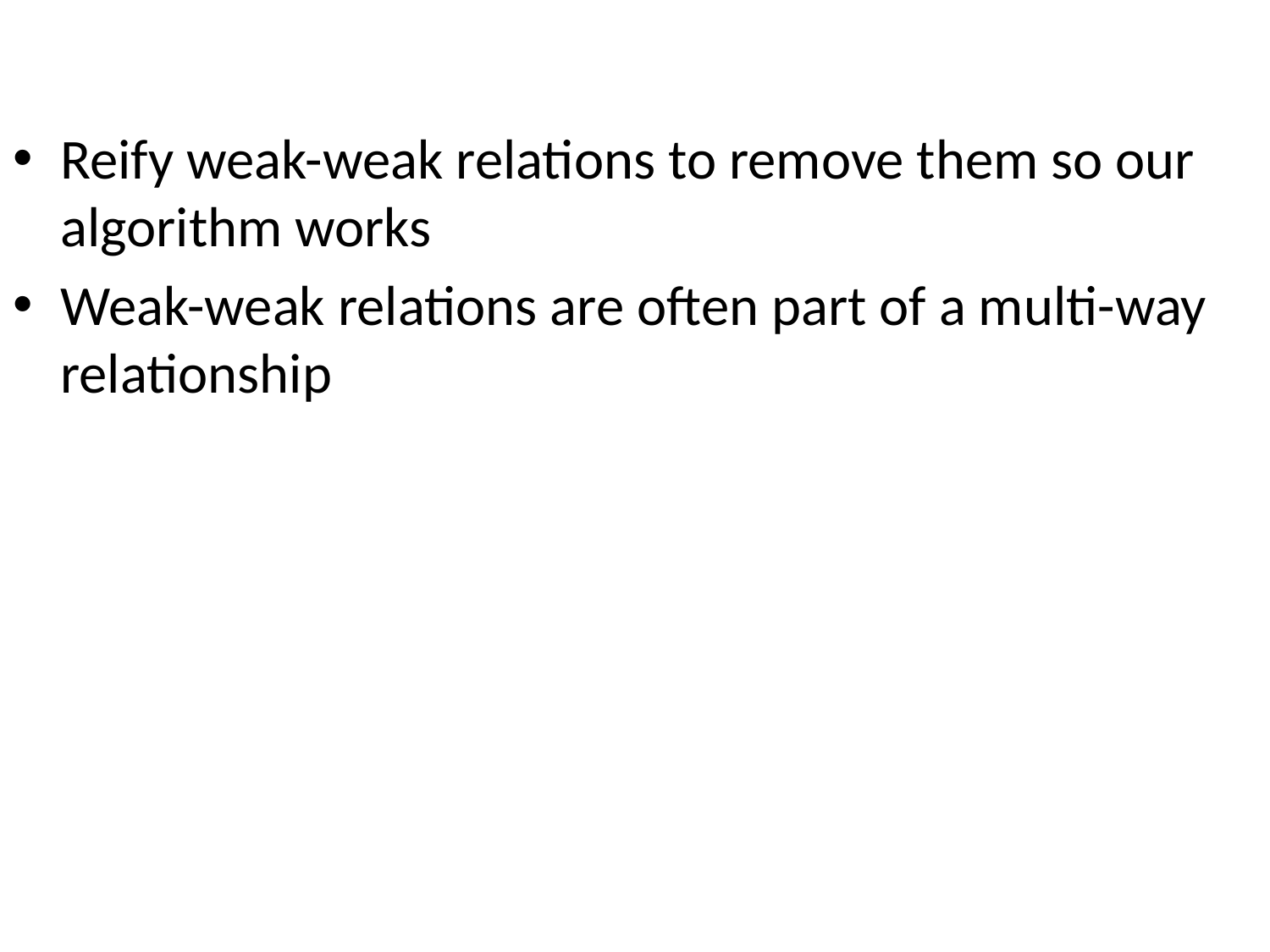

#
Reify weak-weak relations to remove them so our algorithm works
Weak-weak relations are often part of a multi-way relationship